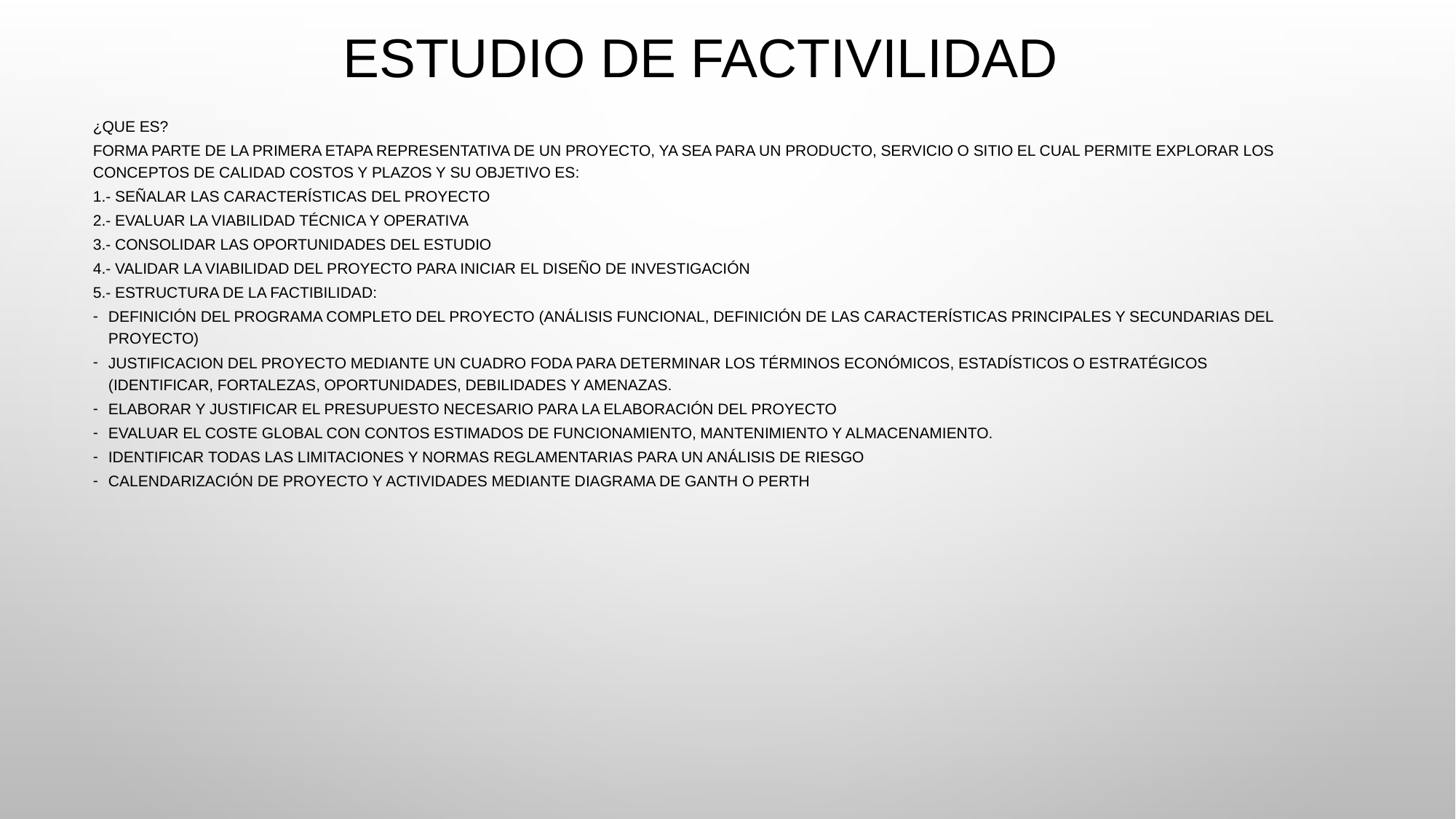

# ESTUDIO DE FACTIVILIDAD
¿QUE ES?
Forma parte de la primera etapa representativa de un proyecto, ya sea para un producto, servicio o sitio el cual permite explorar los conceptos de calidad costos y plazos y su objetivo es:
1.- Señalar las características del proyecto
2.- Evaluar la viabilidad técnica y operativa
3.- Consolidar las oportunidades del estudio
4.- Validar la viabilidad del proyecto para iniciar el diseño de investigación
5.- Estructura de la factibilidad:
Definición del programa completo del proyecto (análisis funcional, definición de las características principales y secundarias del proyecto)
Justificacion del proyecto mediante un cuadro FODA para determinar los términos económicos, estadísticos o estratégicos (identificar, Fortalezas, Oportunidades, Debilidades y Amenazas.
Elaborar y justificar el presupuesto necesario para la elaboración del proyecto
Evaluar el coste global con contos estimados de funcionamiento, mantenimiento y almacenamiento.
Identificar todas las limitaciones y normas reglamentarias para un análisis de riesgo
Calendarización de proyecto y actividades mediante diagrama de Ganth o Perth